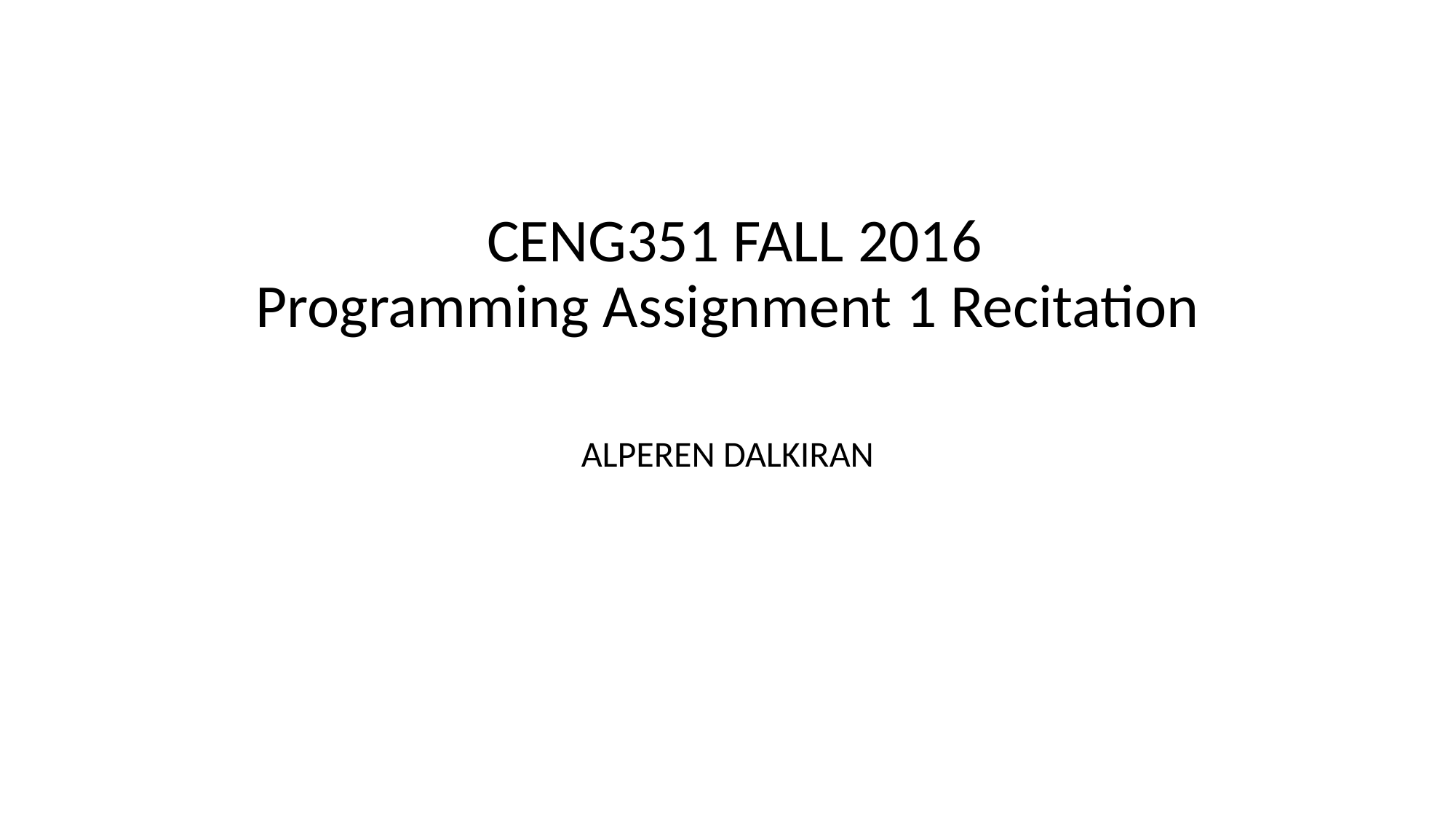

# CENG351 FALL 2016 Programming Assignment 1 Recitation
ALPEREN DALKIRAN